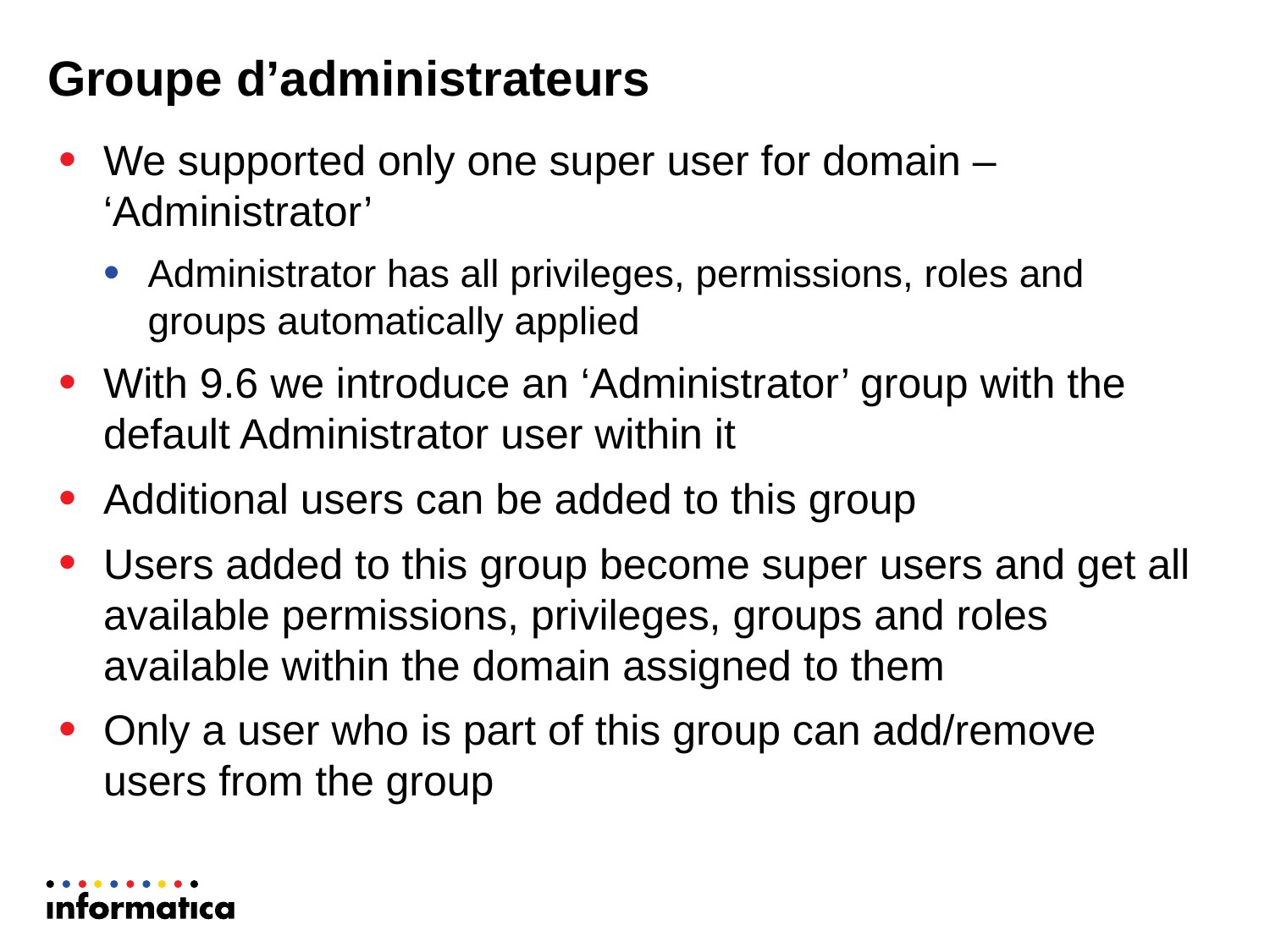

# Groupe d’administrateurs
We supported only one super user for domain – ‘Administrator’
Administrator has all privileges, permissions, roles and groups automatically applied
With 9.6 we introduce an ‘Administrator’ group with the default Administrator user within it
Additional users can be added to this group
Users added to this group become super users and get all available permissions, privileges, groups and roles available within the domain assigned to them
Only a user who is part of this group can add/remove users from the group